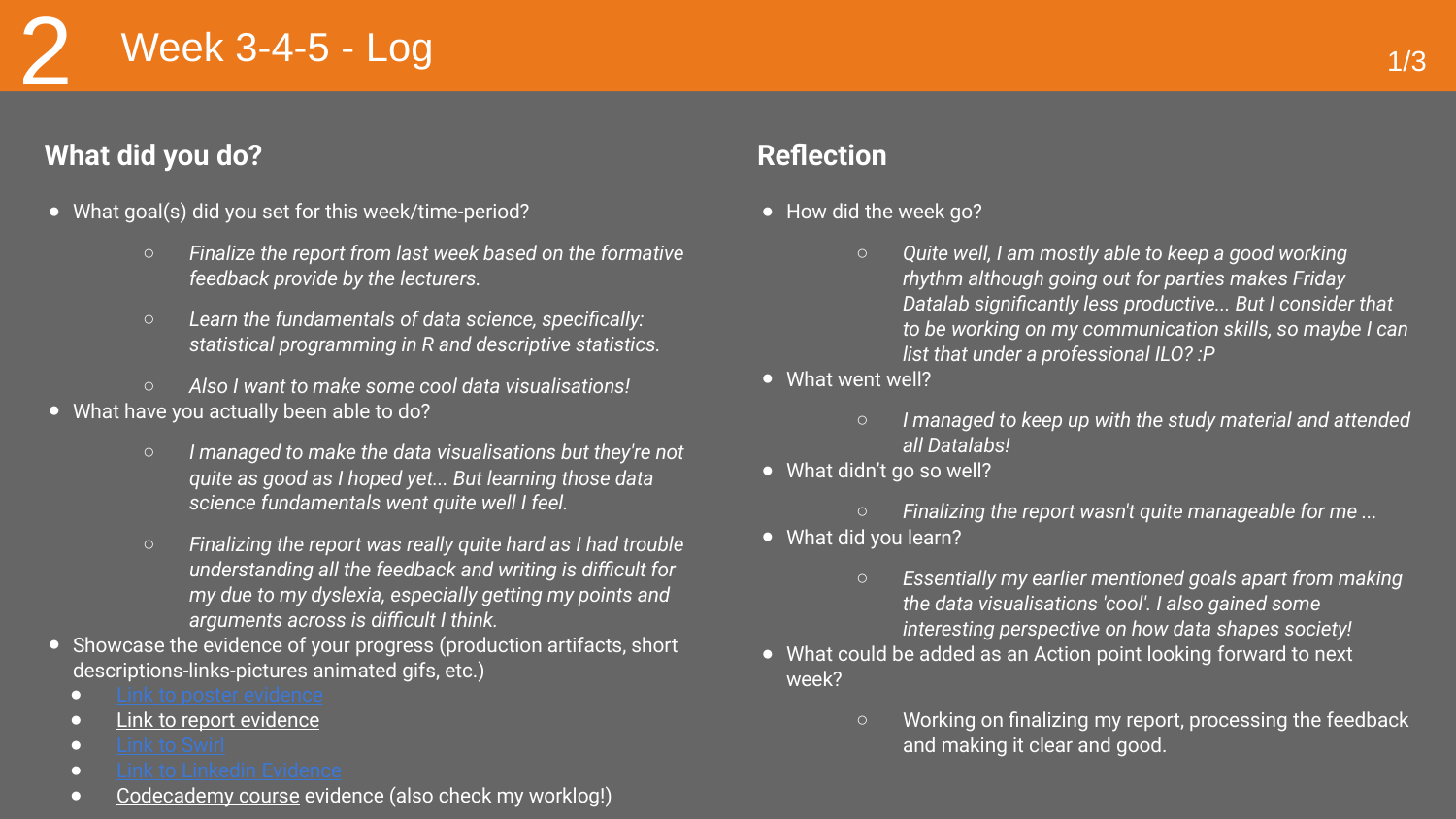

2
# Week 3-4-5 - Log
1/3

What did you do?
Reflection
What goal(s) did you set for this week/time-period?
Finalize the report from last week based on the formative feedback provide by the lecturers.
Learn the fundamentals of data science, specifically: statistical programming in R and descriptive statistics.
Also I want to make some cool data visualisations!
What have you actually been able to do?
I managed to make the data visualisations but they're not quite as good as I hoped yet... But learning those data science fundamentals went quite well I feel.
Finalizing the report was really quite hard as I had trouble understanding all the feedback and writing is difficult for my due to my dyslexia, especially getting my points and arguments across is difficult I think.
Showcase the evidence of your progress (production artifacts, short descriptions-links-pictures animated gifs, etc.)
Link to poster evidence
Link to report evidence
Link to Swirl
Link to Linkedin Evidence
Codecademy course evidence (also check my worklog!)
How did the week go?
Quite well, I am mostly able to keep a good working rhythm although going out for parties makes Friday Datalab significantly less productive... But I consider that to be working on my communication skills, so maybe I can list that under a professional ILO? :P
What went well?
I managed to keep up with the study material and attended all Datalabs!
What didn’t go so well?
Finalizing the report wasn't quite manageable for me ...
What did you learn?
Essentially my earlier mentioned goals apart from making the data visualisations 'cool'. I also gained some interesting perspective on how data shapes society!
What could be added as an Action point looking forward to next week?
Working on finalizing my report, processing the feedback and making it clear and good.